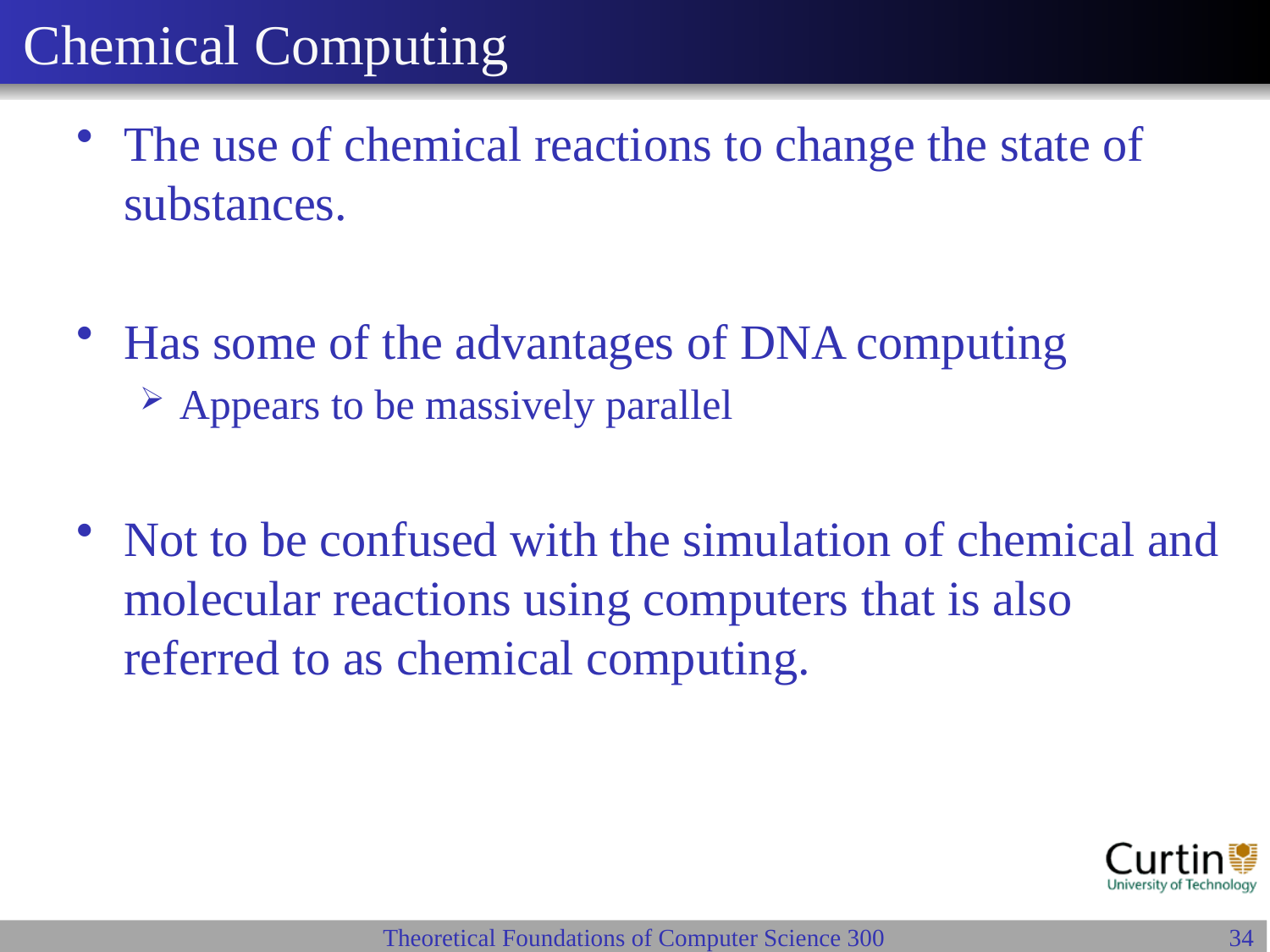

# Chemical Computing
The use of chemical reactions to change the state of substances.

Has some of the advantages of DNA computing
Appears to be massively parallel

Not to be confused with the simulation of chemical and molecular reactions using computers that is also referred to as chemical computing.